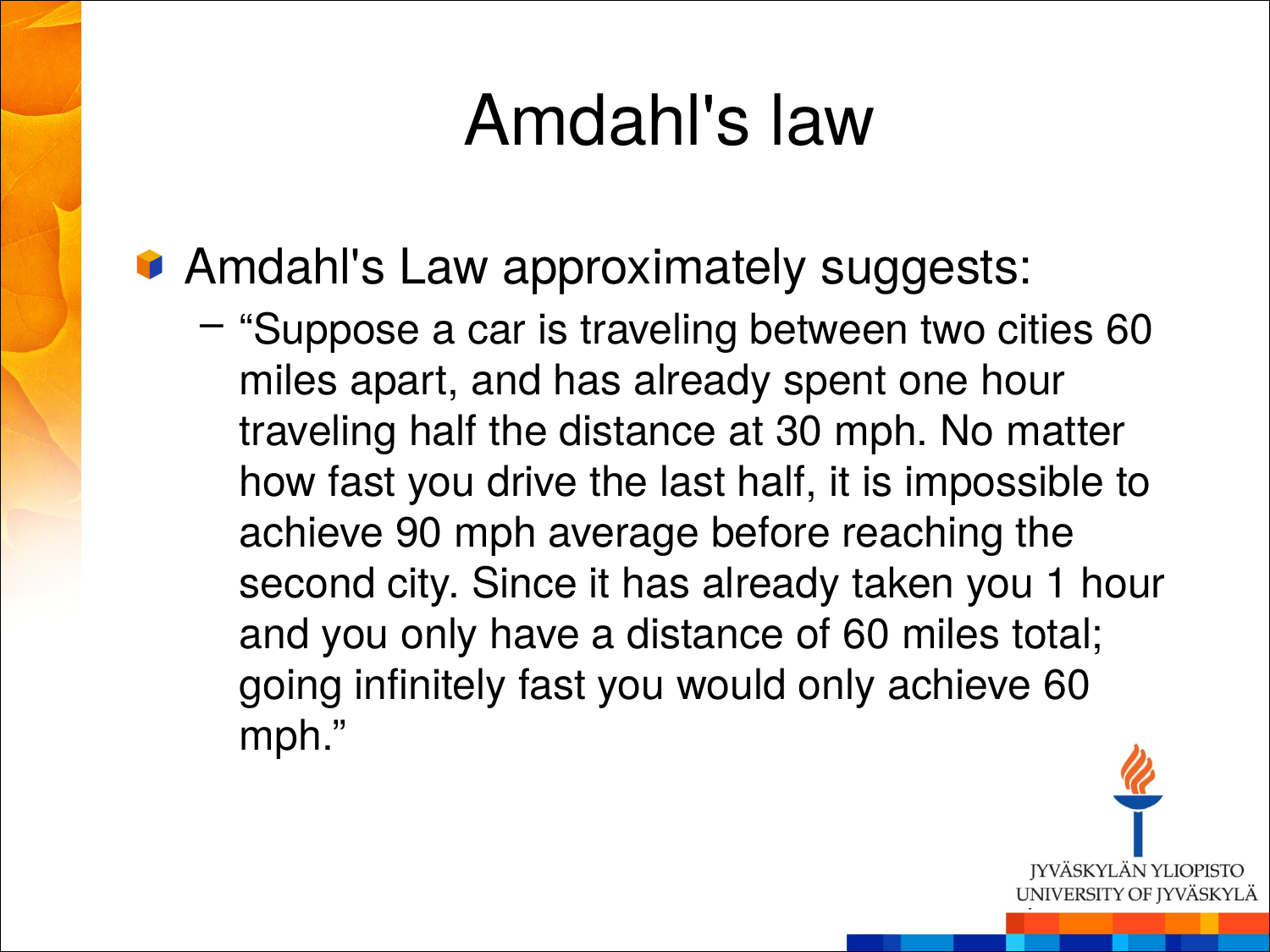

# Amdahl's law
Amdahl's Law approximately suggests:
“Suppose a car is traveling between two cities 60 miles apart, and has already spent one hour traveling half the distance at 30 mph. No matter how fast you drive the last half, it is impossible to achieve 90 mph average before reaching the second city. Since it has already taken you 1 hour and you only have a distance of 60 miles total; going infinitely fast you would only achieve 60 mph.”